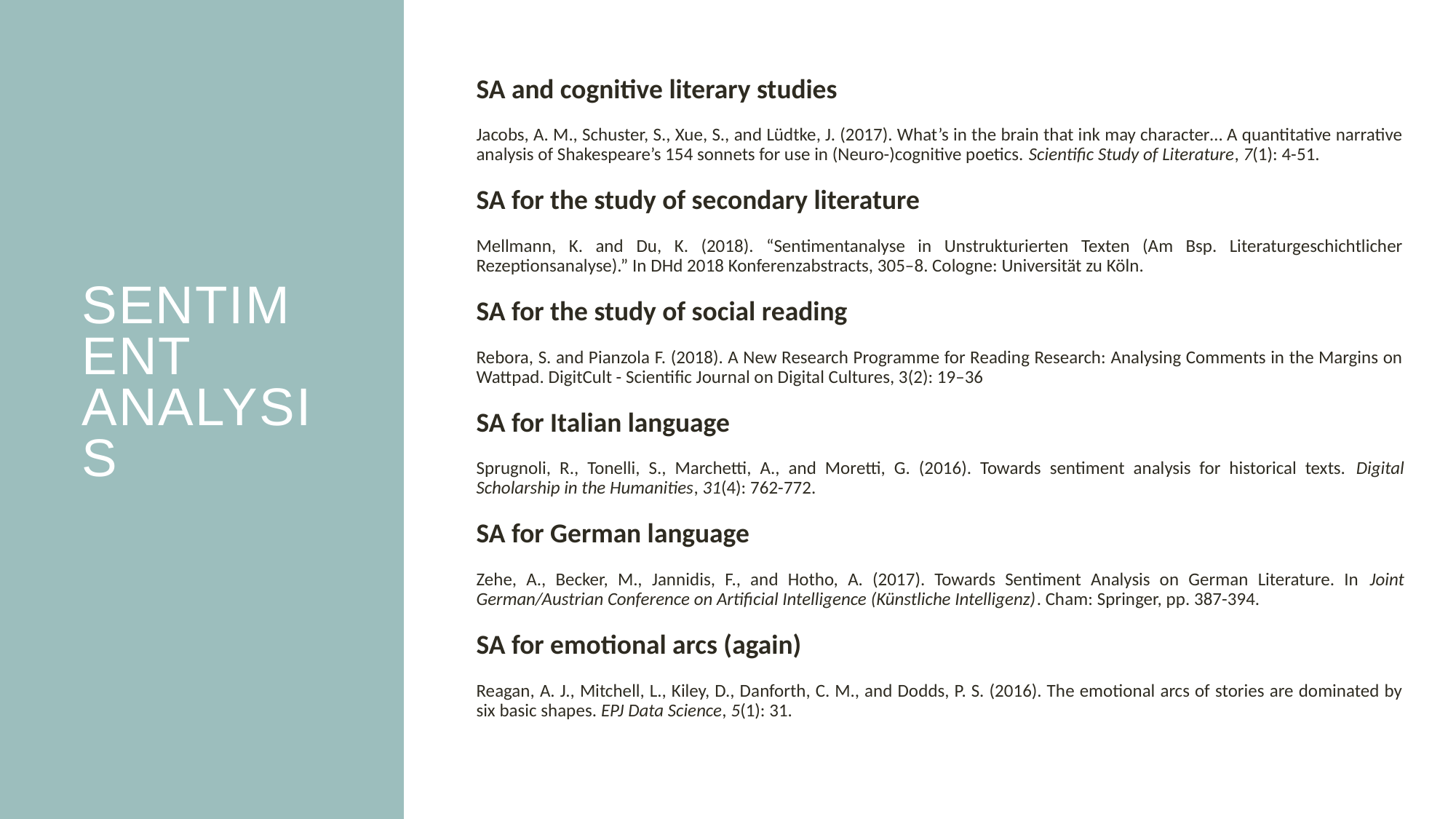

SA and cognitive literary studies
Jacobs, A. M., Schuster, S., Xue, S., and Lüdtke, J. (2017). What’s in the brain that ink may character… A quantitative narrative analysis of Shakespeare’s 154 sonnets for use in (Neuro-)cognitive poetics. Scientific Study of Literature, 7(1): 4-51.
SA for the study of secondary literature
Mellmann, K. and Du, K. (2018). “Sentimentanalyse in Unstrukturierten Texten (Am Bsp. Literaturgeschichtlicher Rezeptionsanalyse).” In DHd 2018 Konferenzabstracts, 305–8. Cologne: Universität zu Köln.
SA for the study of social reading
Rebora, S. and Pianzola F. (2018). A New Research Programme for Reading Research: Analysing Comments in the Margins on Wattpad. DigitCult - Scientific Journal on Digital Cultures, 3(2): 19–36
SA for Italian language
Sprugnoli, R., Tonelli, S., Marchetti, A., and Moretti, G. (2016). Towards sentiment analysis for historical texts. Digital Scholarship in the Humanities, 31(4): 762-772.
SA for German language
Zehe, A., Becker, M., Jannidis, F., and Hotho, A. (2017). Towards Sentiment Analysis on German Literature. In Joint German/Austrian Conference on Artificial Intelligence (Künstliche Intelligenz). Cham: Springer, pp. 387-394.
SA for emotional arcs (again)
Reagan, A. J., Mitchell, L., Kiley, D., Danforth, C. M., and Dodds, P. S. (2016). The emotional arcs of stories are dominated by six basic shapes. EPJ Data Science, 5(1): 31.

# SENTIMENT ANALYSIS